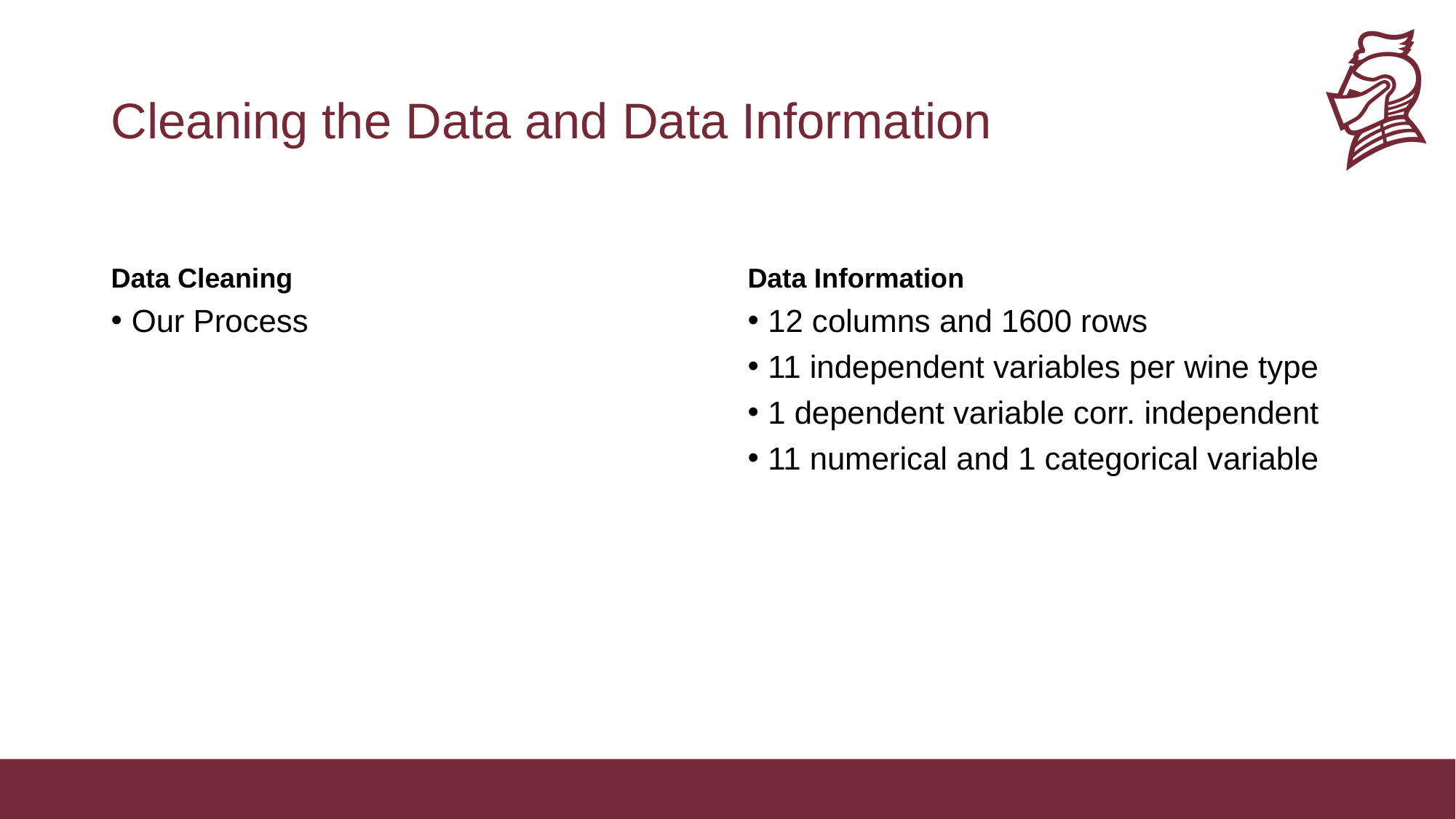

# Cleaning the Data and Data Information
Data Cleaning
Data Information
Our Process
12 columns and 1600 rows
11 independent variables per wine type
1 dependent variable corr. independent
11 numerical and 1 categorical variable